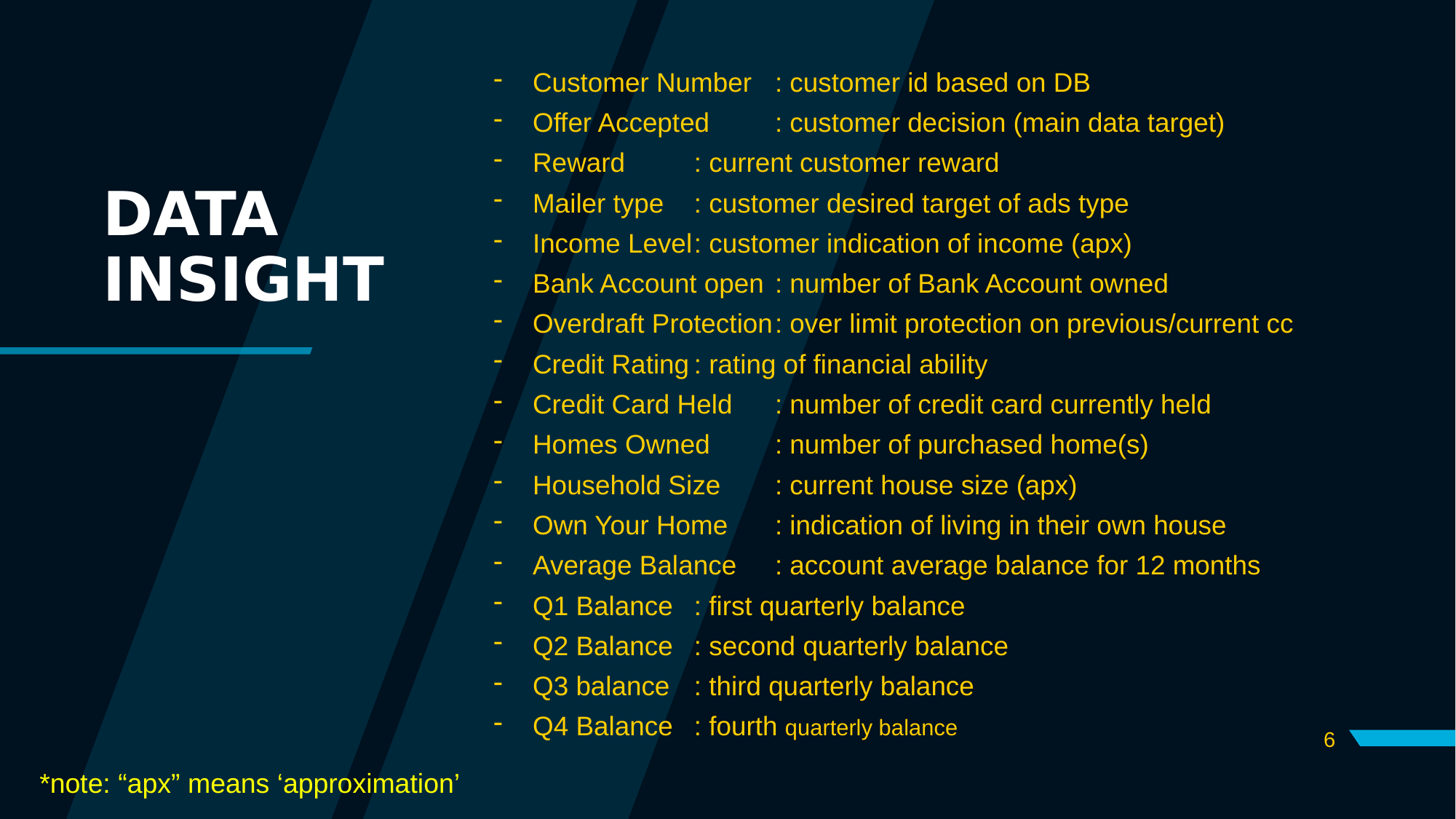

Customer Number	: customer id based on DB
Offer Accepted	: customer decision (main data target)
Reward		: current customer reward
Mailer type		: customer desired target of ads type
Income Level		: customer indication of income (apx)
Bank Account open	: number of Bank Account owned
Overdraft Protection	: over limit protection on previous/current cc
Credit Rating		: rating of financial ability
Credit Card Held	: number of credit card currently held
Homes Owned	: number of purchased home(s)
Household Size	: current house size (apx)
Own Your Home	: indication of living in their own house
Average Balance	: account average balance for 12 months
Q1 Balance		: first quarterly balance
Q2 Balance		: second quarterly balance
Q3 balance		: third quarterly balance
Q4 Balance		: fourth quarterly balance
# DATA INSIGHT
6
*note: “apx” means ‘approximation’